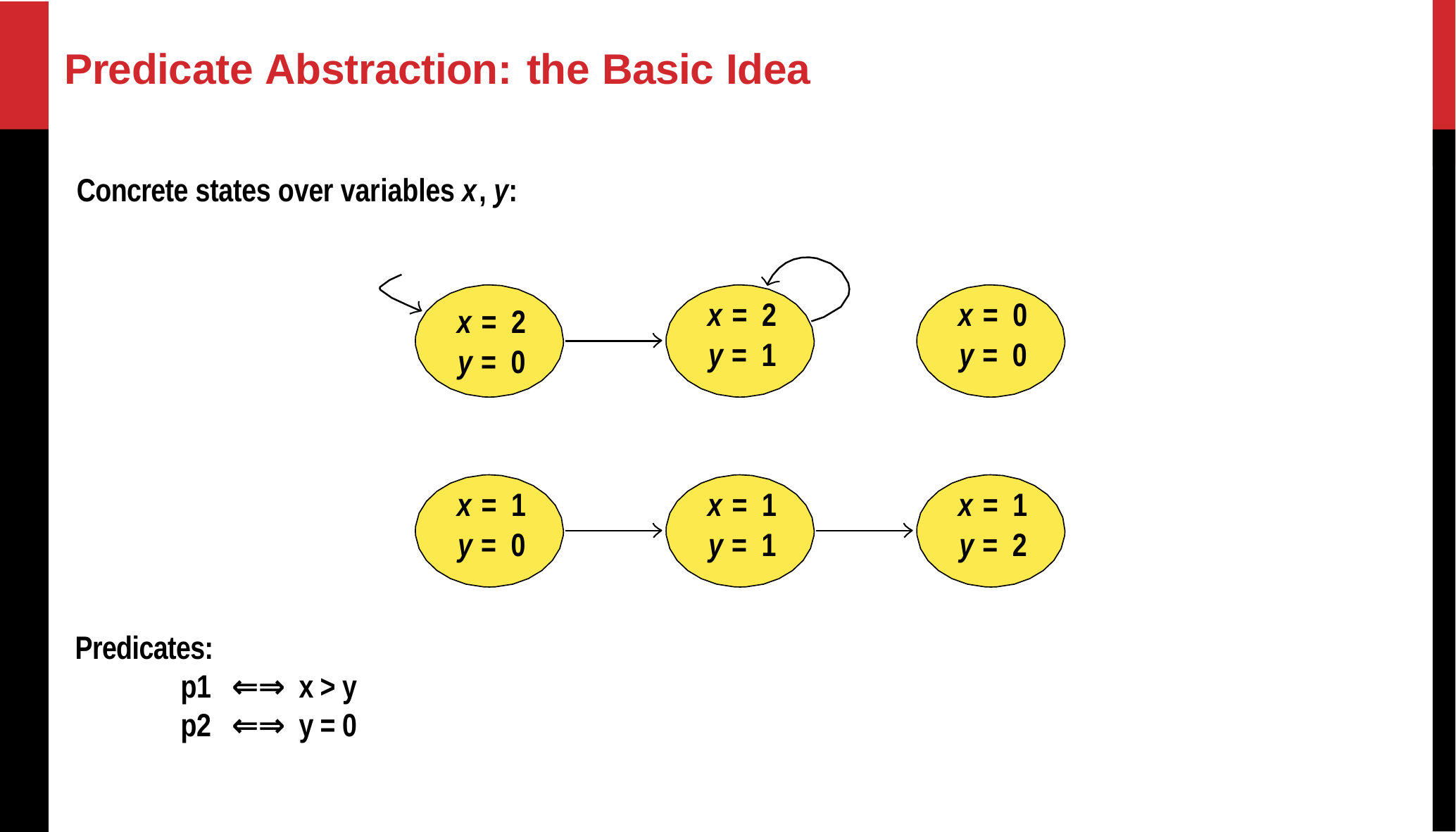

# Predicate Abstraction: the Basic Idea
Concrete states over variables x, y:

x = 2
y = 1
x = 0
y = 0

x = 2
y = 0

x = 1
y = 0
x = 1
y = 1
x = 1
y = 2

Predicates:
	p1   ⇐⇒  x > y
	p2   ⇐⇒  y = 0